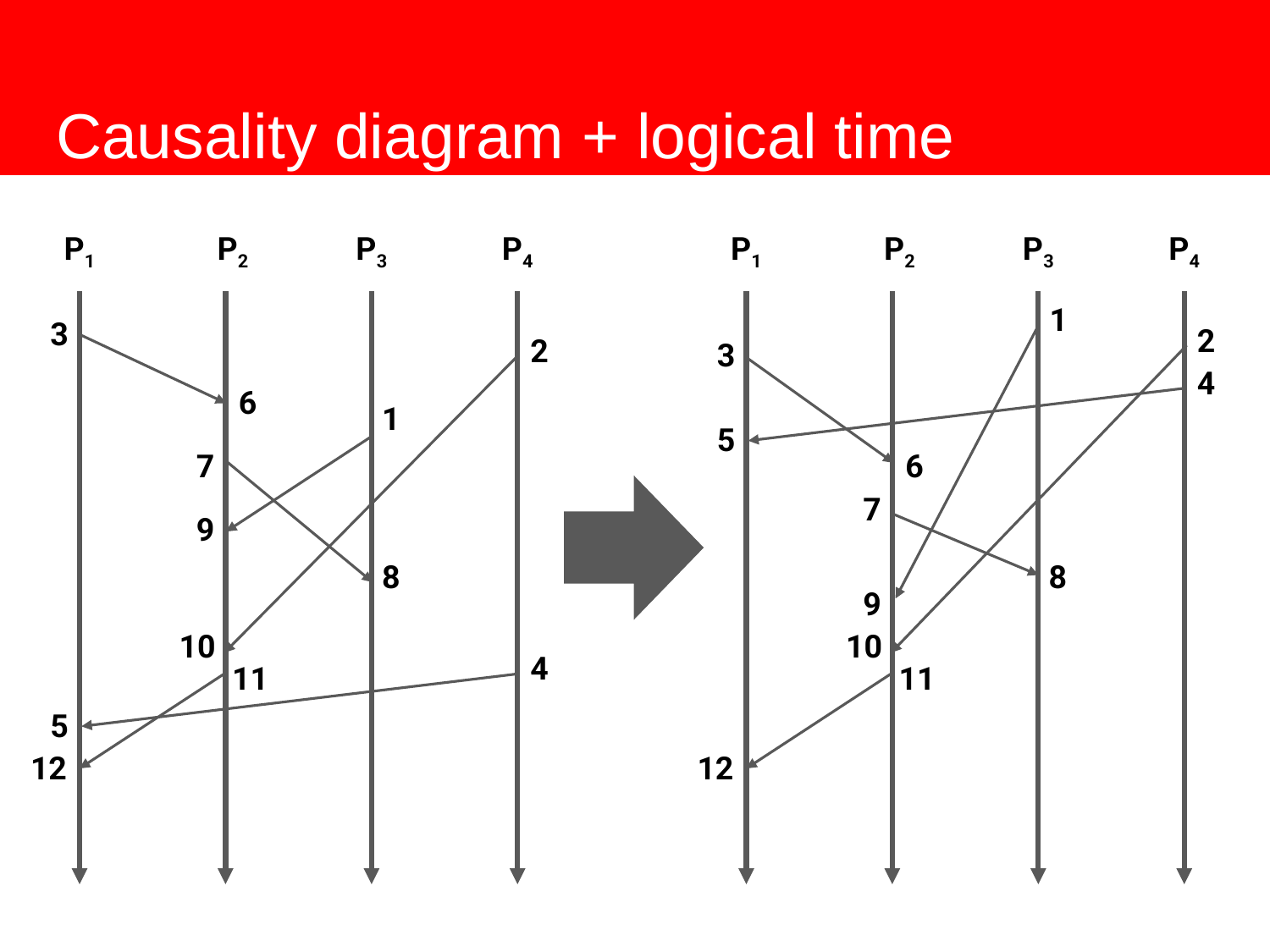

# Causality diagram + logical time
P3
P4
P3
P4
P1
P2
P1
P2
1
3
2
2
3
4
6
1
5
7
6

7
9
8
8
9
10
10
4
11
11
5
12
12

13